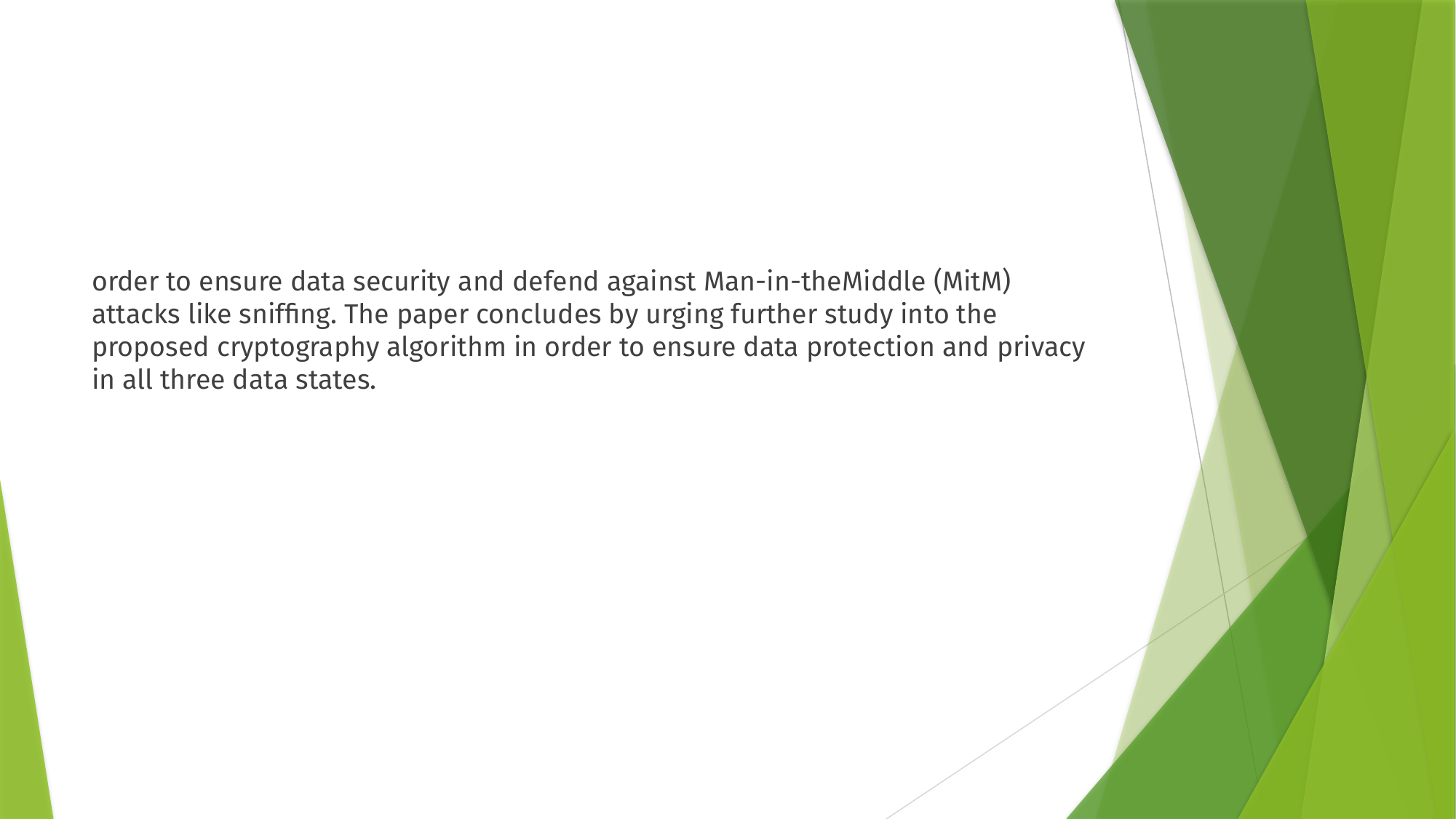

order to ensure data security and defend against Man-in-theMiddle (MitM) attacks like sniffing. The paper concludes by urging further study into the proposed cryptography algorithm in order to ensure data protection and privacy in all three data states.